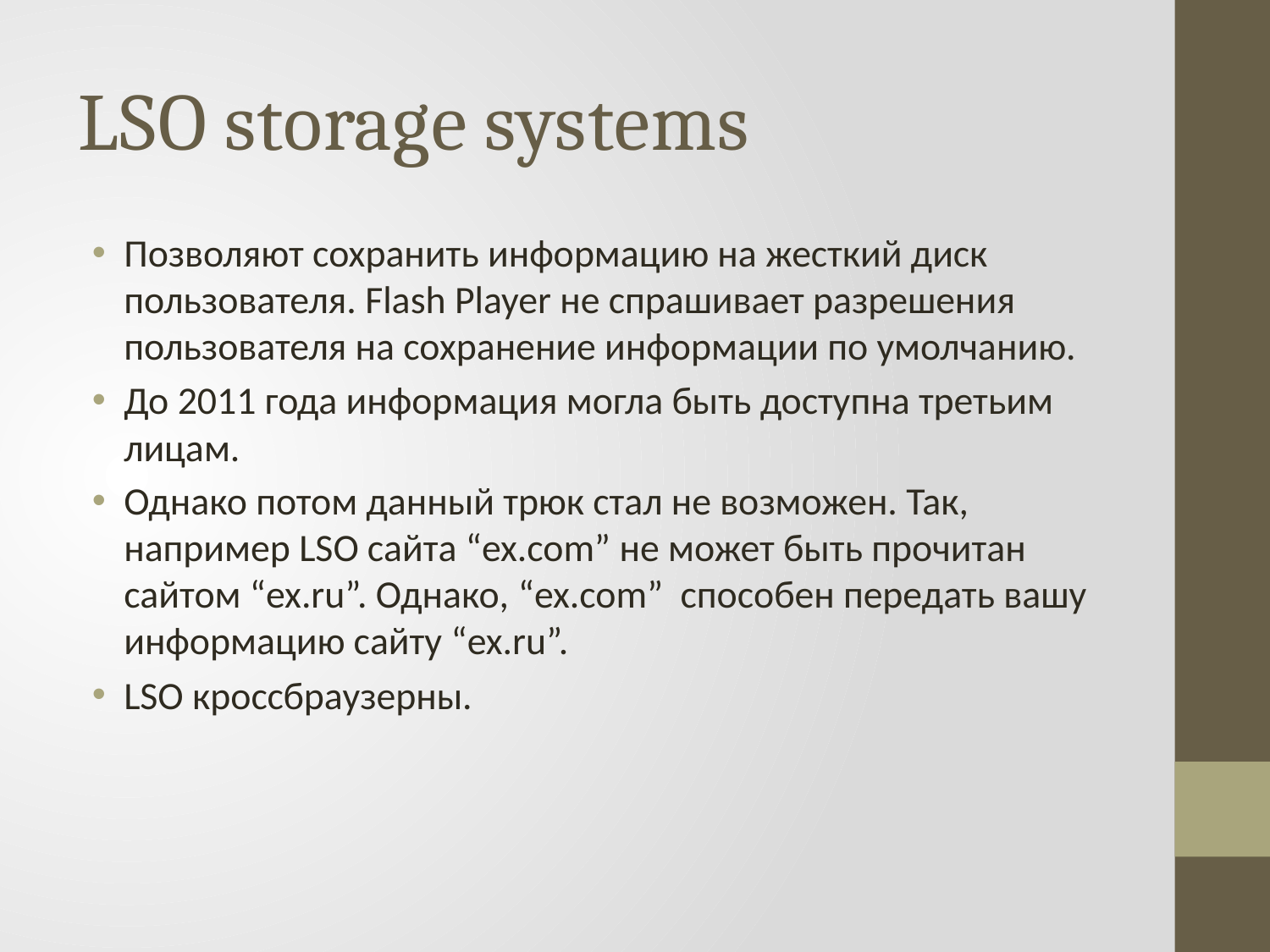

# LSO storage systems
Позволяют сохранить информацию на жесткий диск пользователя. Flash Player не спрашивает разрешения пользователя на сохранение информации по умолчанию.
До 2011 года информация могла быть доступна третьим лицам.
Однако потом данный трюк стал не возможен. Так, например LSO сайта “ex.com” не может быть прочитан сайтом “ex.ru”. Однако, “ex.com”  способен передать вашу информацию сайту “ex.ru”.
LSO кроссбраузерны.